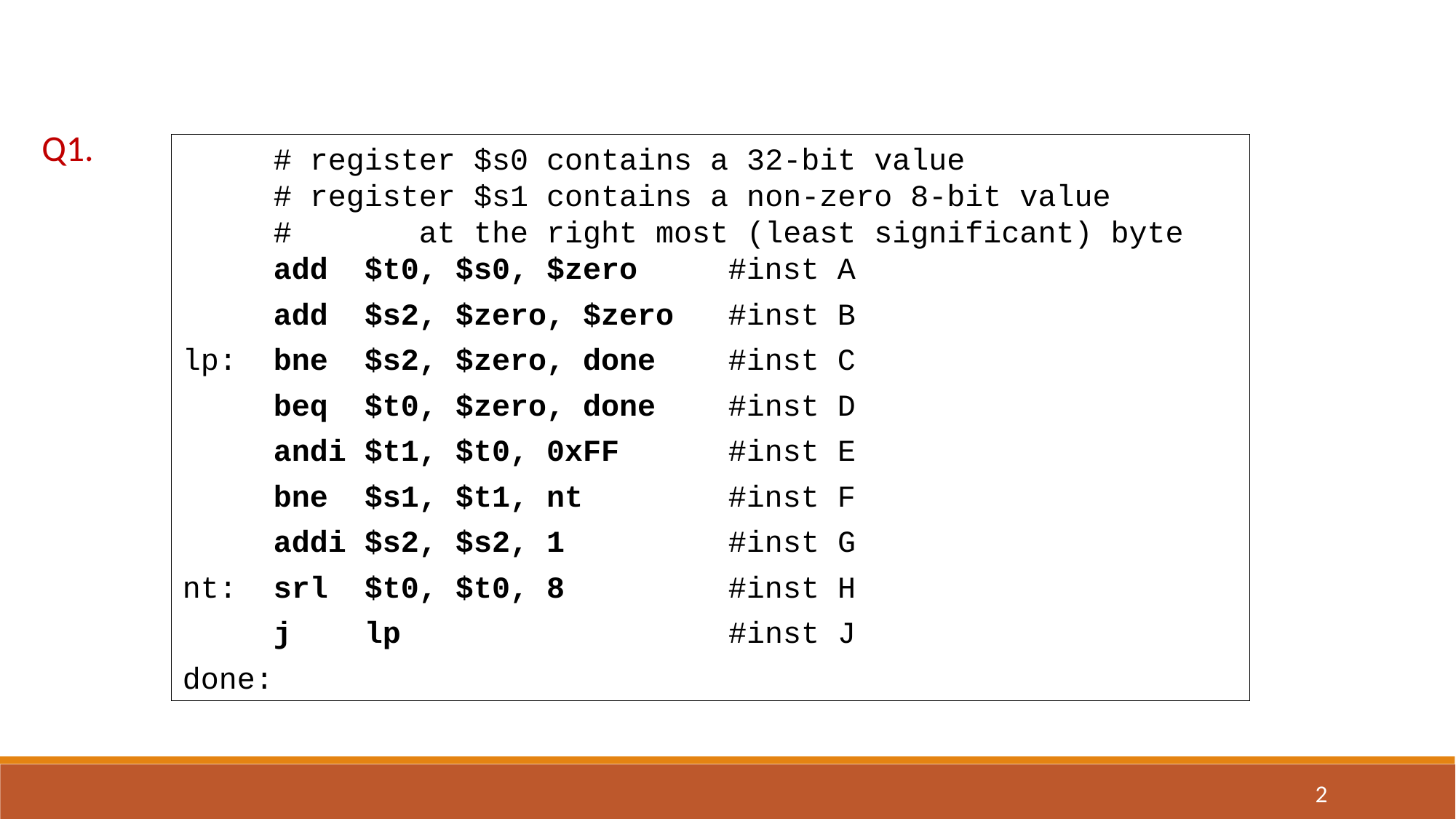

Q1.
     # register $s0 contains a 32-bit value
     # register $s1 contains a non-zero 8-bit value
     #       at the right most (least significant) byte
     add  $t0, $s0, $zero     #inst A
     add  $s2, $zero, $zero   #inst B
lp:  bne  $s2, $zero, done    #inst C
     beq  $t0, $zero, done    #inst D
     andi $t1, $t0, 0xFF      #inst E
     bne  $s1, $t1, nt        #inst F
     addi $s2, $s2, 1         #inst G
nt:  srl  $t0, $t0, 8         #inst H
     j    lp                  #inst J
done:
2